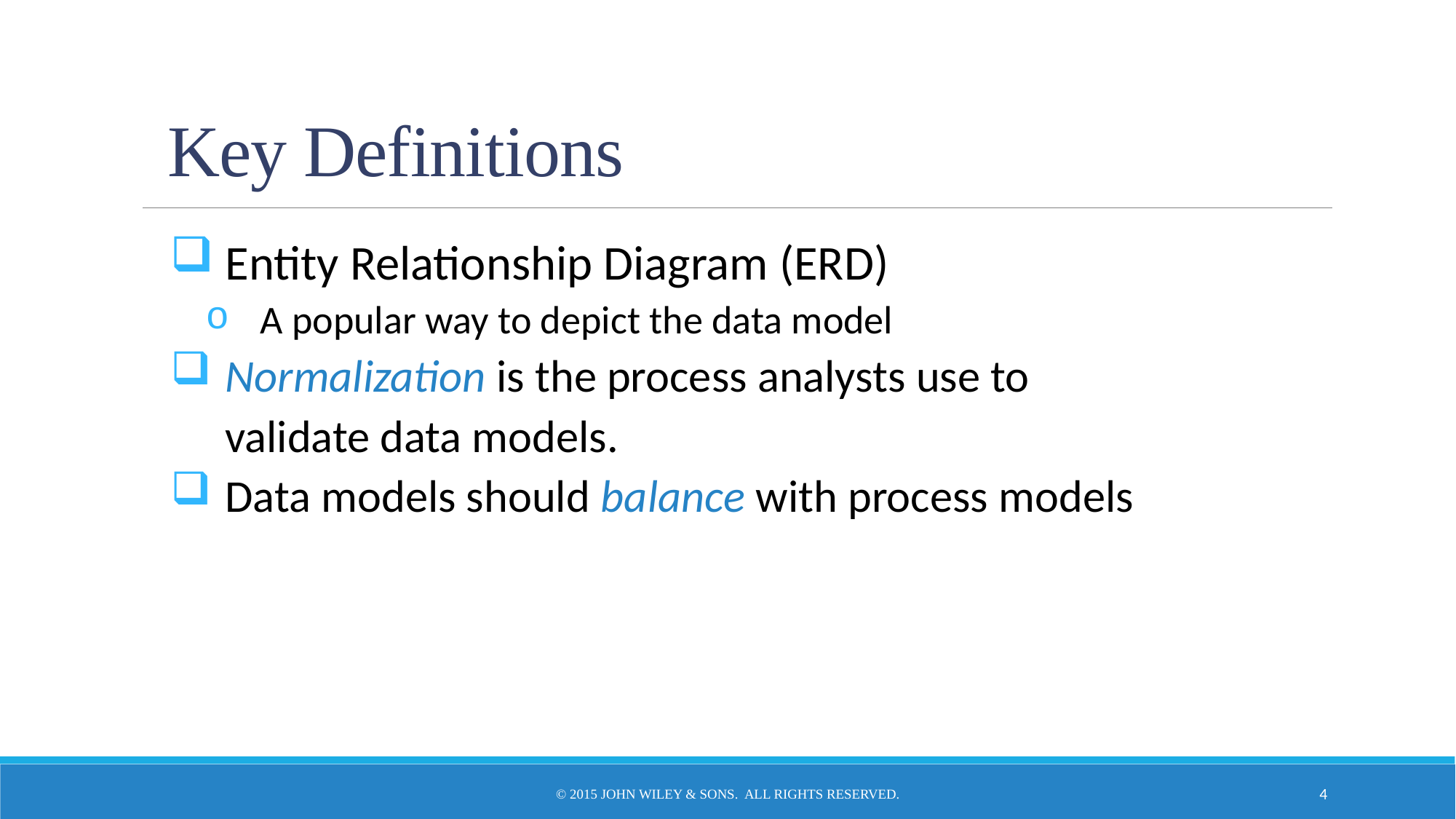

# Key Definitions
Entity Relationship Diagram (ERD)
A popular way to depict the data model
Normalization is the process analysts use to validate data models.
Data models should balance with process models
© 2015 John Wiley & Sons.  All Rights Reserved.
4